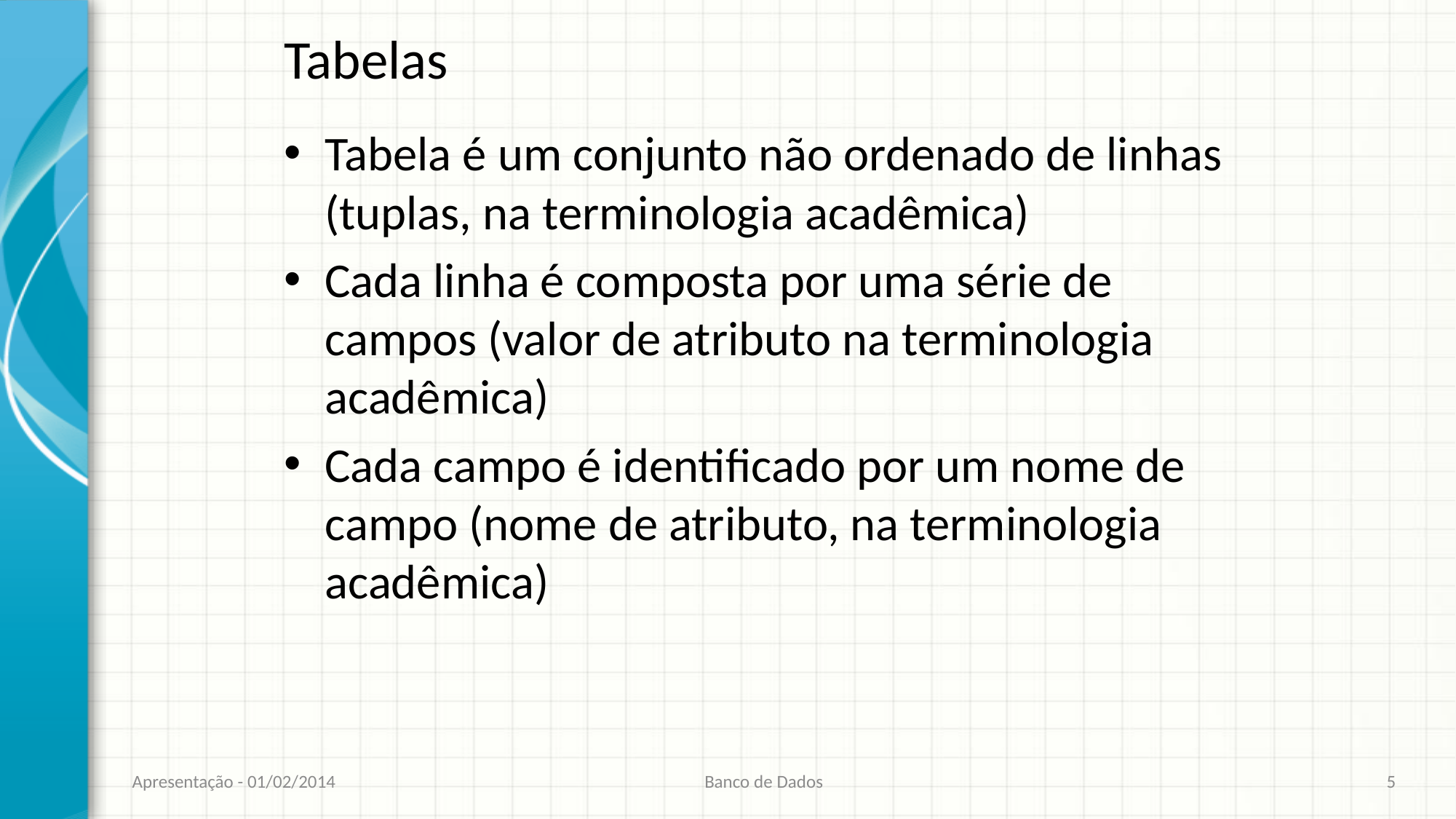

# Tabelas
Tabela é um conjunto não ordenado de linhas (tuplas, na terminologia acadêmica)
Cada linha é composta por uma série de campos (valor de atributo na terminologia acadêmica)
Cada campo é identificado por um nome de campo (nome de atributo, na terminologia acadêmica)
Apresentação - 01/02/2014
Banco de Dados
5